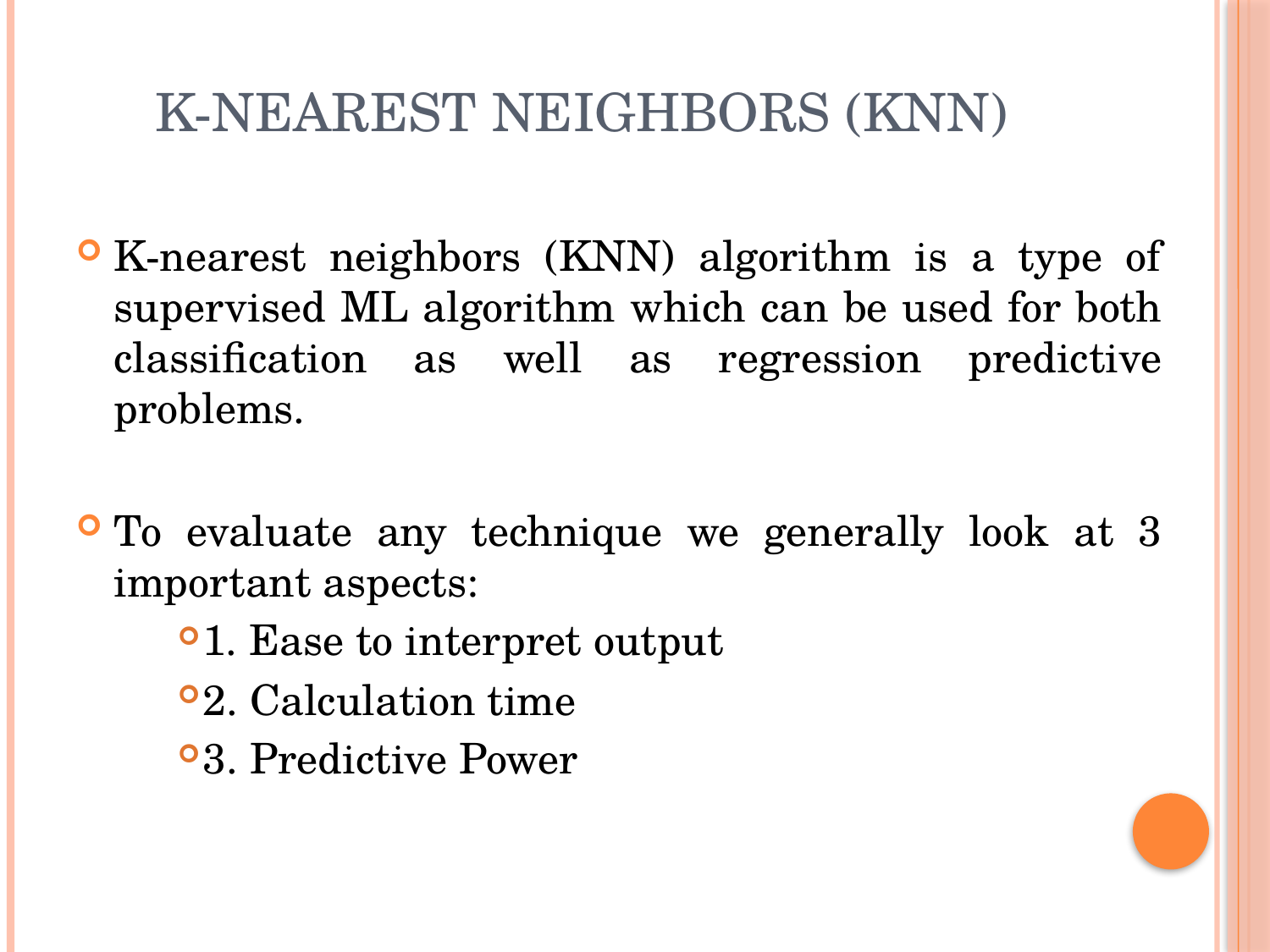

# K-nearest neighbors (KNN)
K-nearest neighbors (KNN) algorithm is a type of supervised ML algorithm which can be used for both classification as well as regression predictive problems.

To evaluate any technique we generally look at 3 important aspects:
1. Ease to interpret output
2. Calculation time
3. Predictive Power